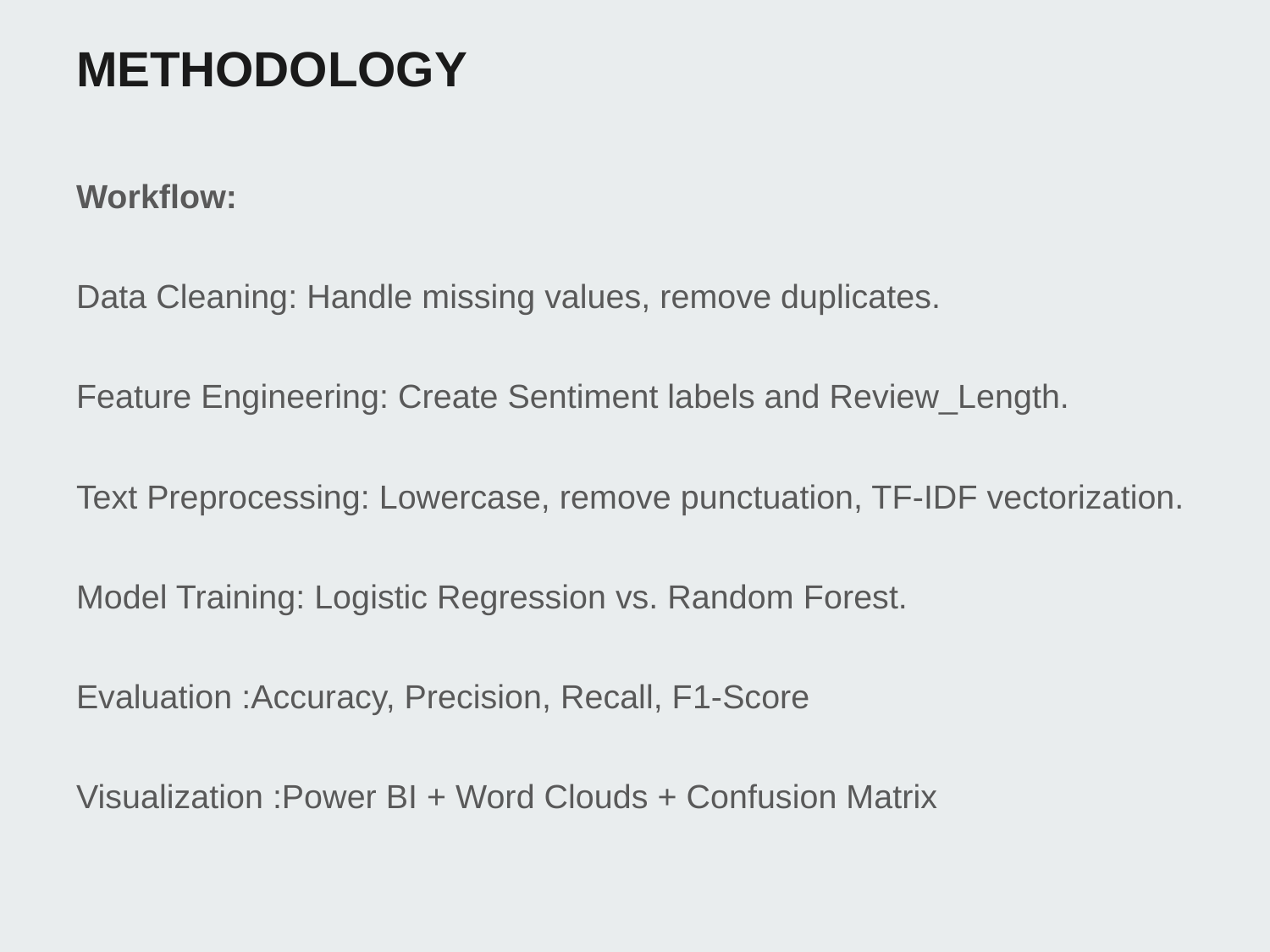

# METHODOLOGY
Workflow:

Data Cleaning: Handle missing values, remove duplicates.

Feature Engineering: Create Sentiment labels and Review_Length.

Text Preprocessing: Lowercase, remove punctuation, TF-IDF vectorization.

Model Training: Logistic Regression vs. Random Forest.

Evaluation :Accuracy, Precision, Recall, F1-Score

Visualization :Power BI + Word Clouds + Confusion Matrix